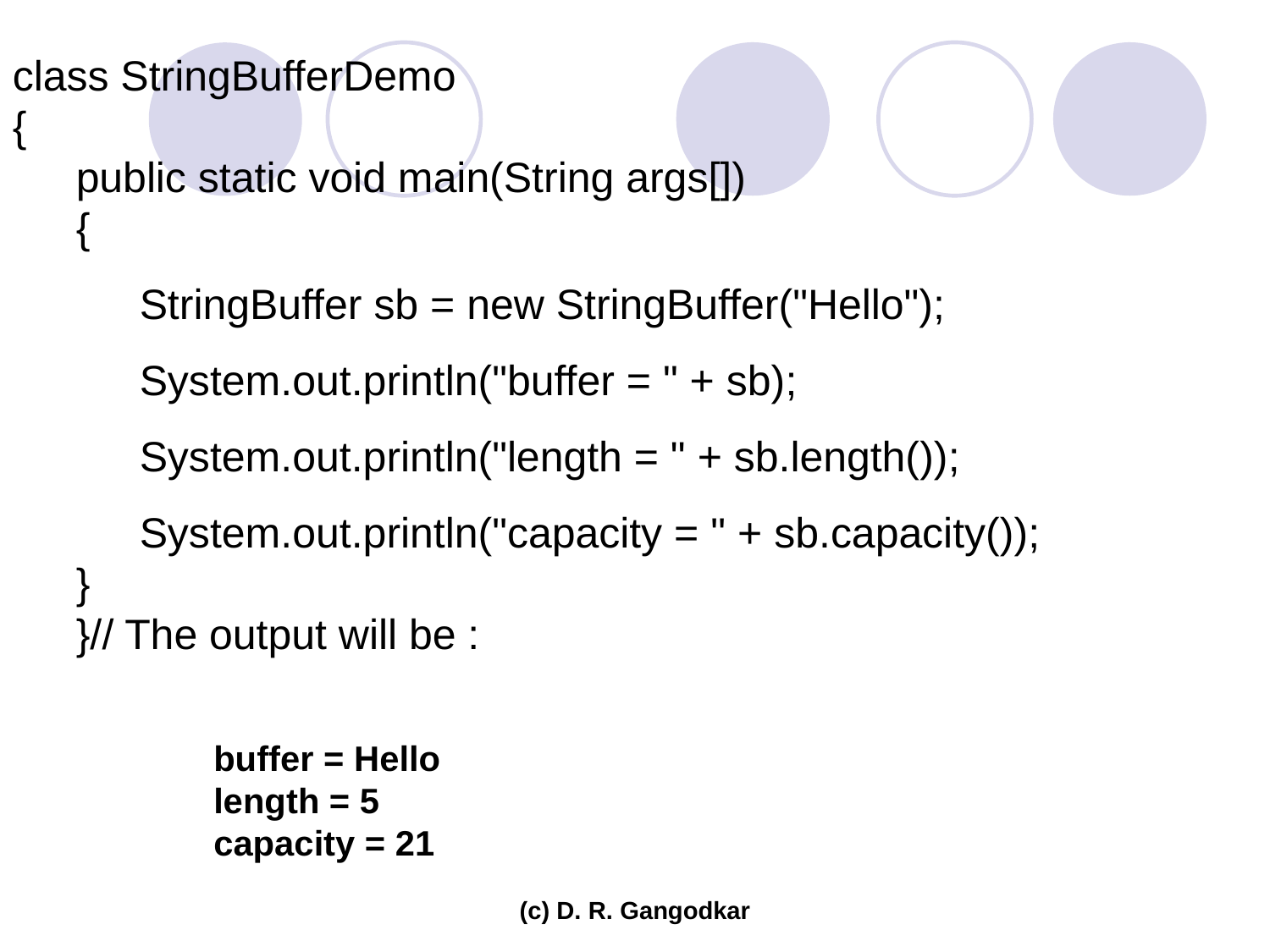

class StringBufferDemo
{
public static void main(String args[])
{
StringBuffer sb = new StringBuffer("Hello");
System.out.println("buffer = " + sb);
System.out.println("length = " + sb.length());
System.out.println("capacity = " + sb.capacity());
}
}// The output will be :
buffer = Hello
length = 5
capacity = 21
(c) D. R. Gangodkar